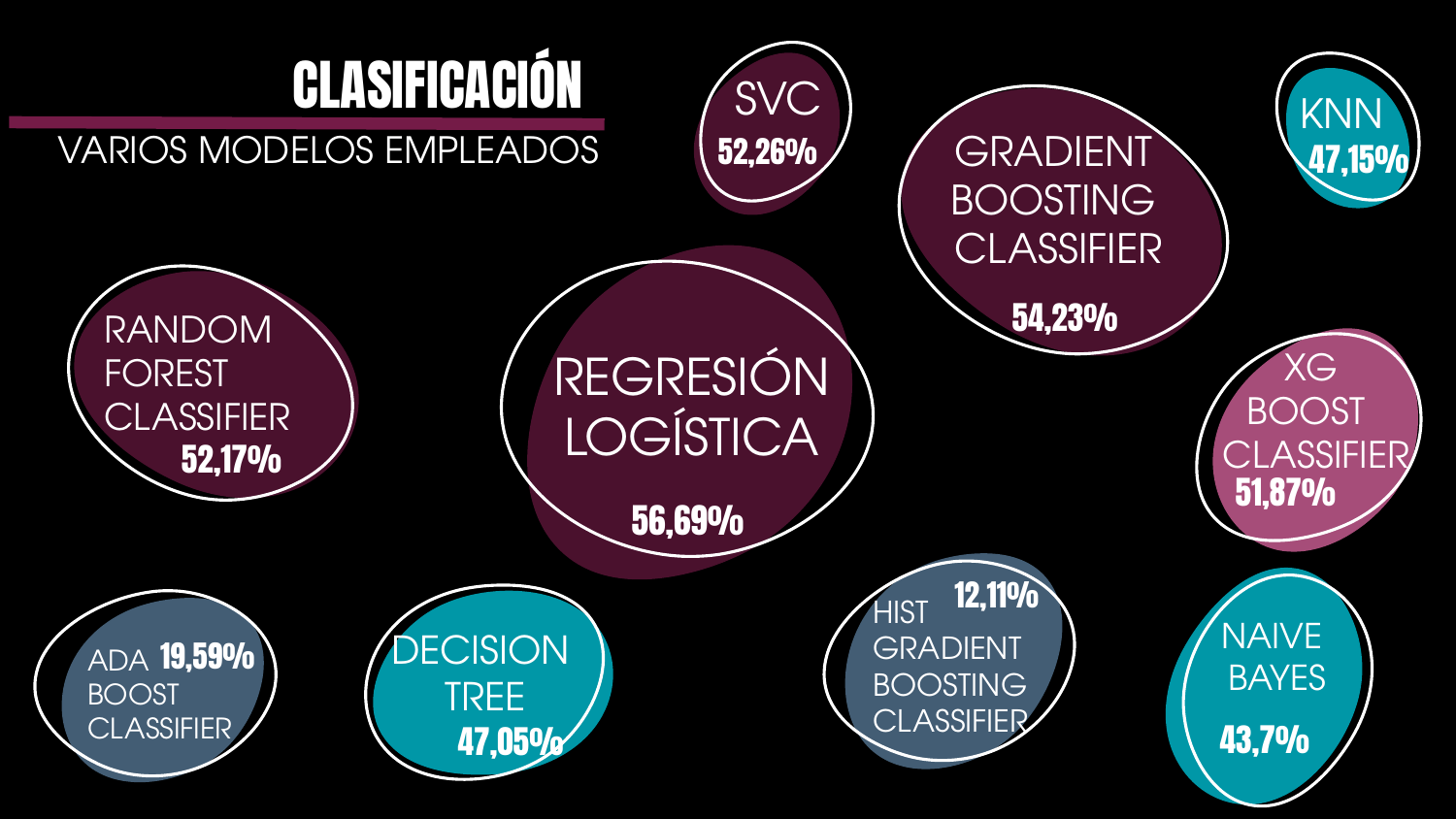

CLASIFICACIÓN

GRADIENT
BOOSTING
CLASSIFIER

SVC

KNN

VARIOS MODELOS EMPLEADOS
52,26%
47,15%

54,23%
REGRESIÓN LOGÍSTICA
RANDOM
FOREST
CLASSIFIER

XG
BOOST
CLASSIFIER

52,17%
51,87%
56,69%

12,11%

DECISION
TREE

ADA
BOOST
CLASSIFIER

HIST GRADIENT
BOOSTING
CLASSIFIER
NAIVE
BAYES
19,59%
43,7%
47,05%